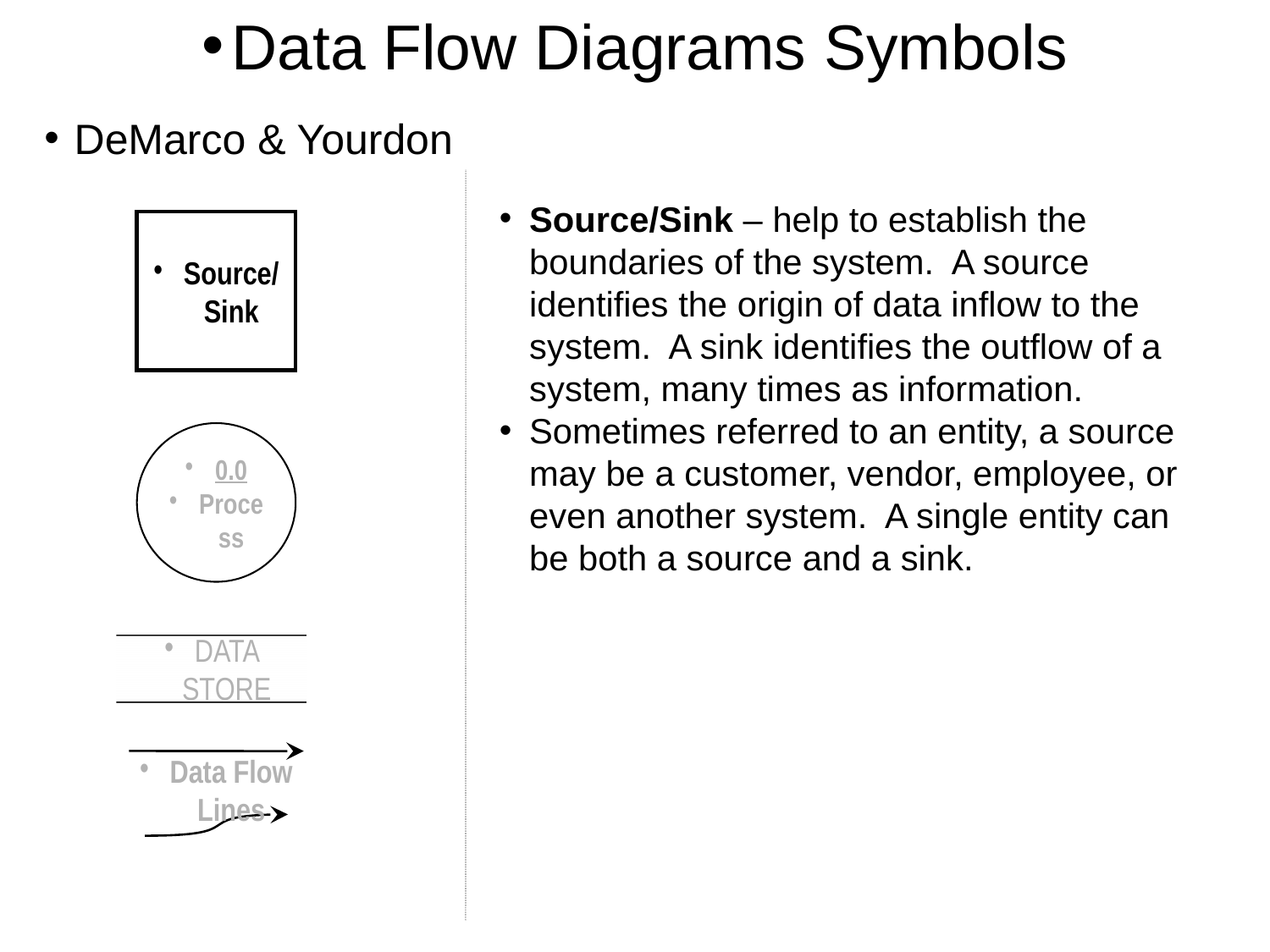

Data Flow Diagrams Symbols
DeMarco & Yourdon

Source/Sink – help to establish the boundaries of the system.  A source identifies the origin of data inflow to the system.  A sink identifies the outflow of a system, many times as information.
Sometimes referred to an entity, a source may be a customer, vendor, employee, or even another system.  A single entity can be both a source and a sink.
Source/ Sink
0.0
Process
DATA STORE
Data Flow Lines